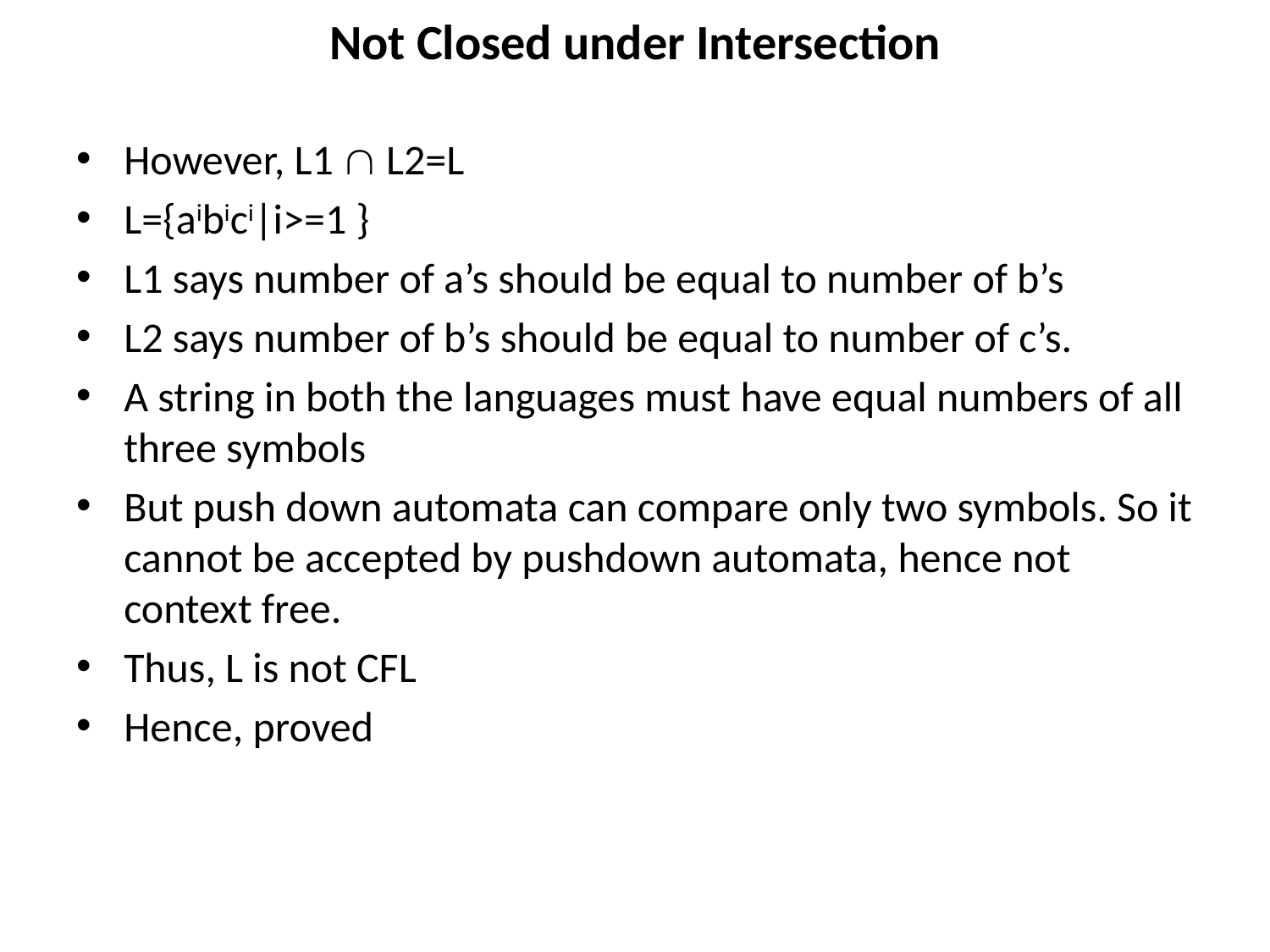

# Not Closed under Intersection
However, L1 ∩ L2=L
L={aibici|i>=1 }
L1 says number of a’s should be equal to number of b’s
L2 says number of b’s should be equal to number of c’s.
A string in both the languages must have equal numbers of all three symbols
But push down automata can compare only two symbols. So it cannot be accepted by pushdown automata, hence not context free.
Thus, L is not CFL
Hence, proved